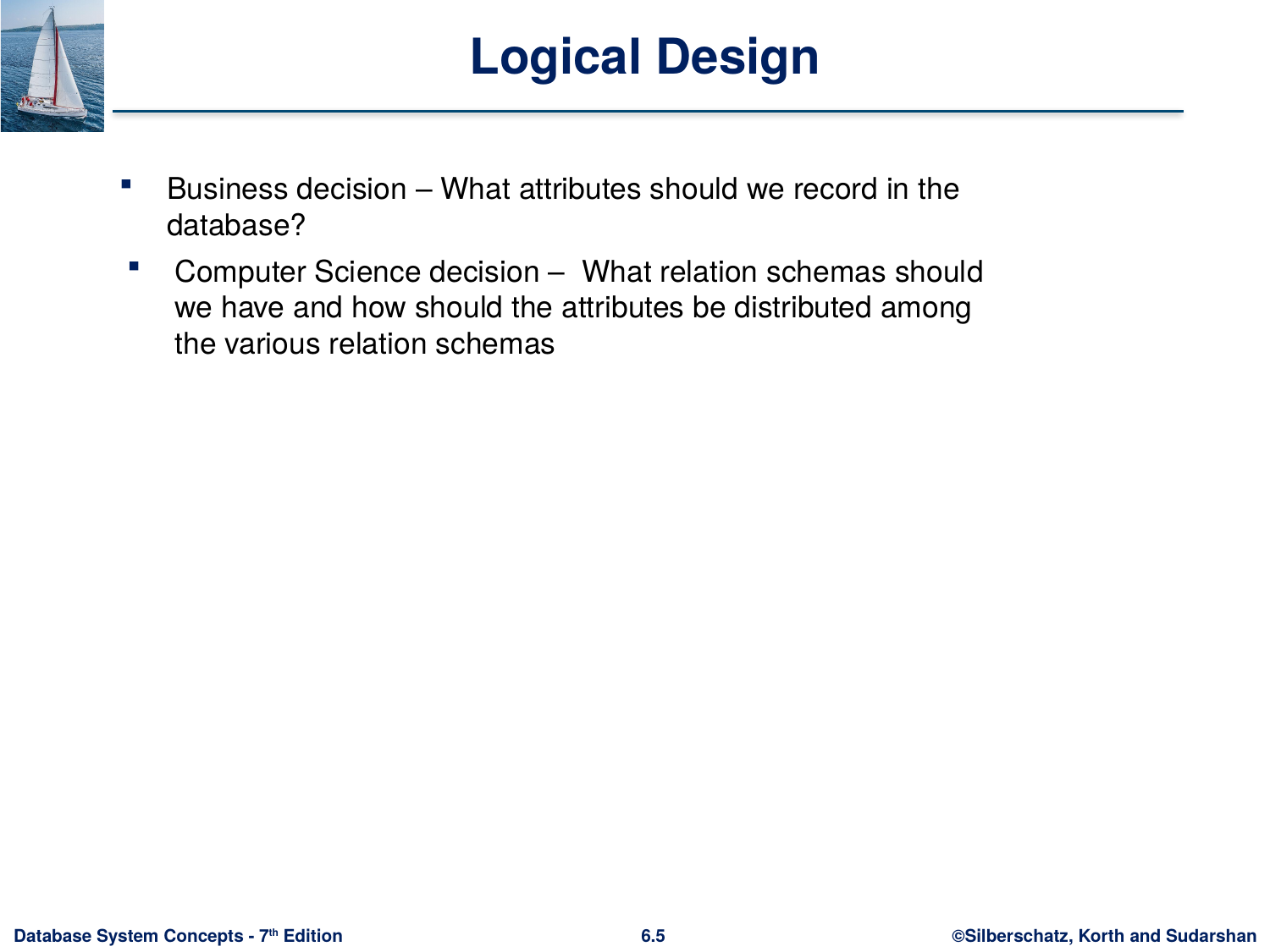

Logical Design

Business decision – What attributes should we record in the database?
Computer Science decision –  What relation schemas should we have and how should the attributes be distributed among the various relation schemas